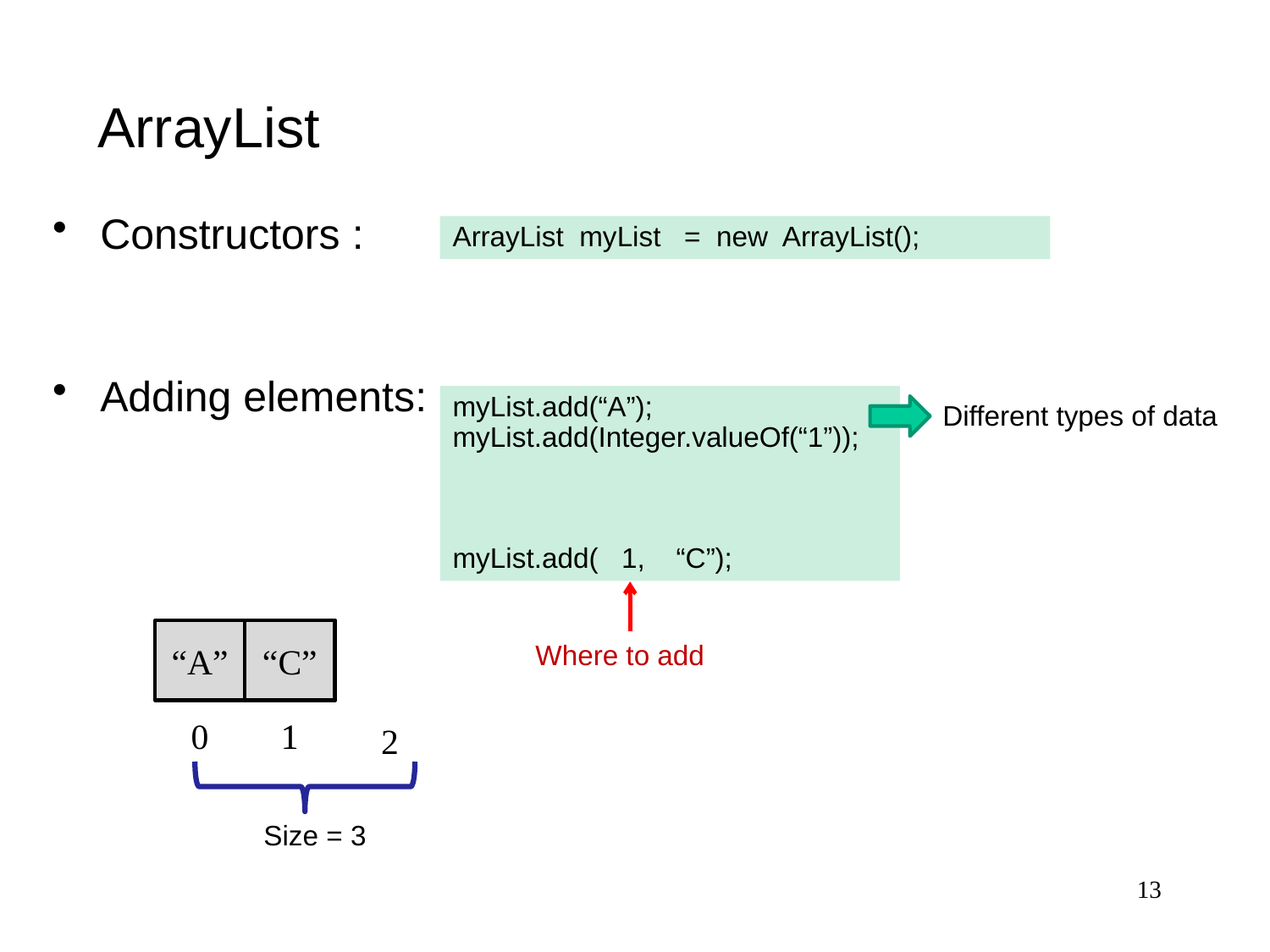

# ArrayList
Constructors :

Adding elements:

ArrayList  myList   =  new  ArrayList();
myList.add(“A”);
myList.add(Integer.valueOf(“1”));

myList.add(   1,    “C”);

Different types of data

Where to add
“A”
0
1
1
“C”
1
2

Size = 3
13